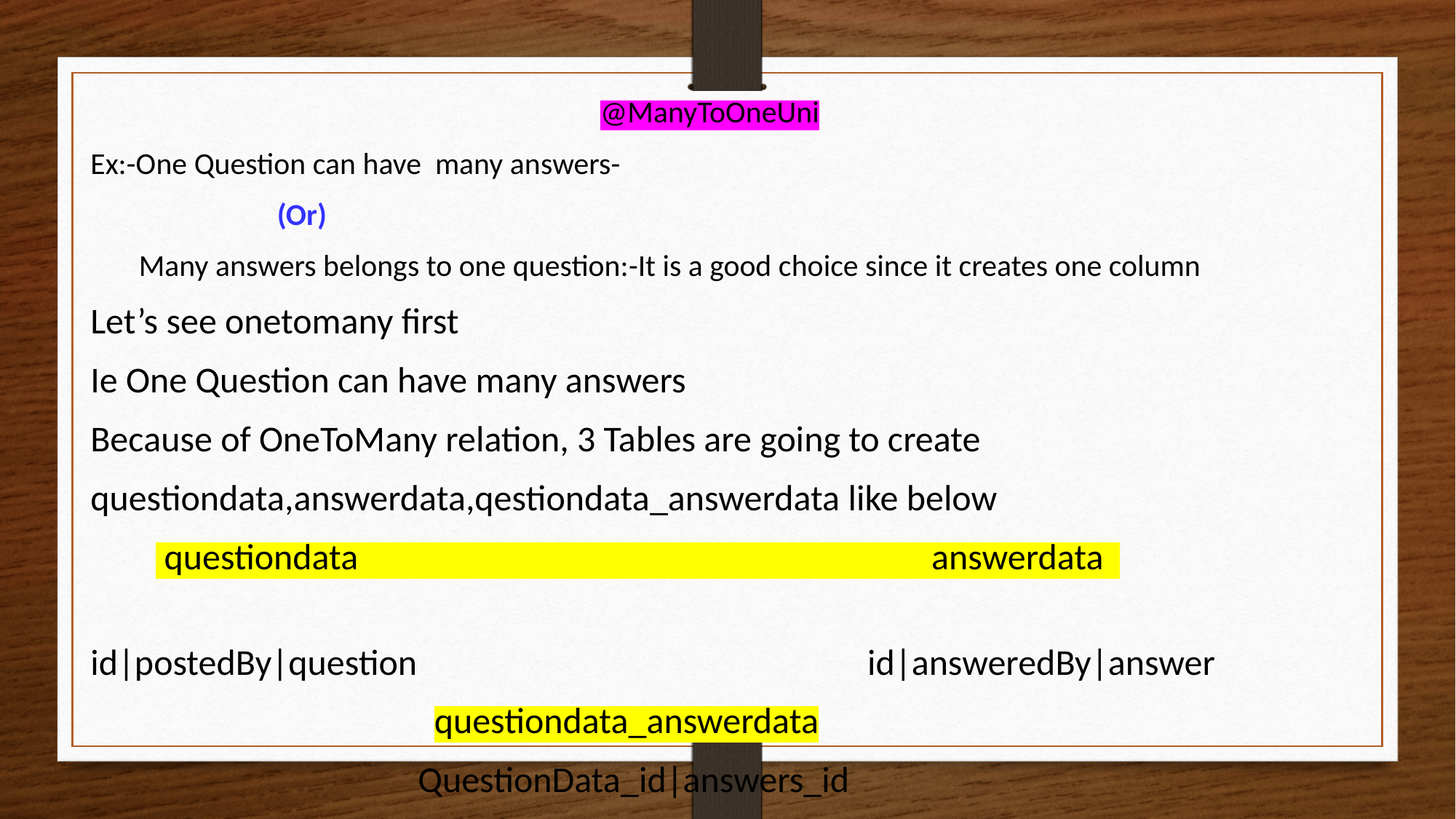

@ManyToOneUni
Ex:-One Question can have  many answers-
                           (Or)
       Many answers belongs to one question:-It is a good choice since it creates one column
Let’s see onetomany first
Ie One Question can have many answers
Because of OneToMany relation, 3 Tables are going to create
questiondata,answerdata,qestiondata_answerdata like below
         questiondata                                                                      answerdata
id|postedBy|question                                                       id|answeredBy|answer
                                          questiondata_answerdata
                                        QuestionData_id|answers_id